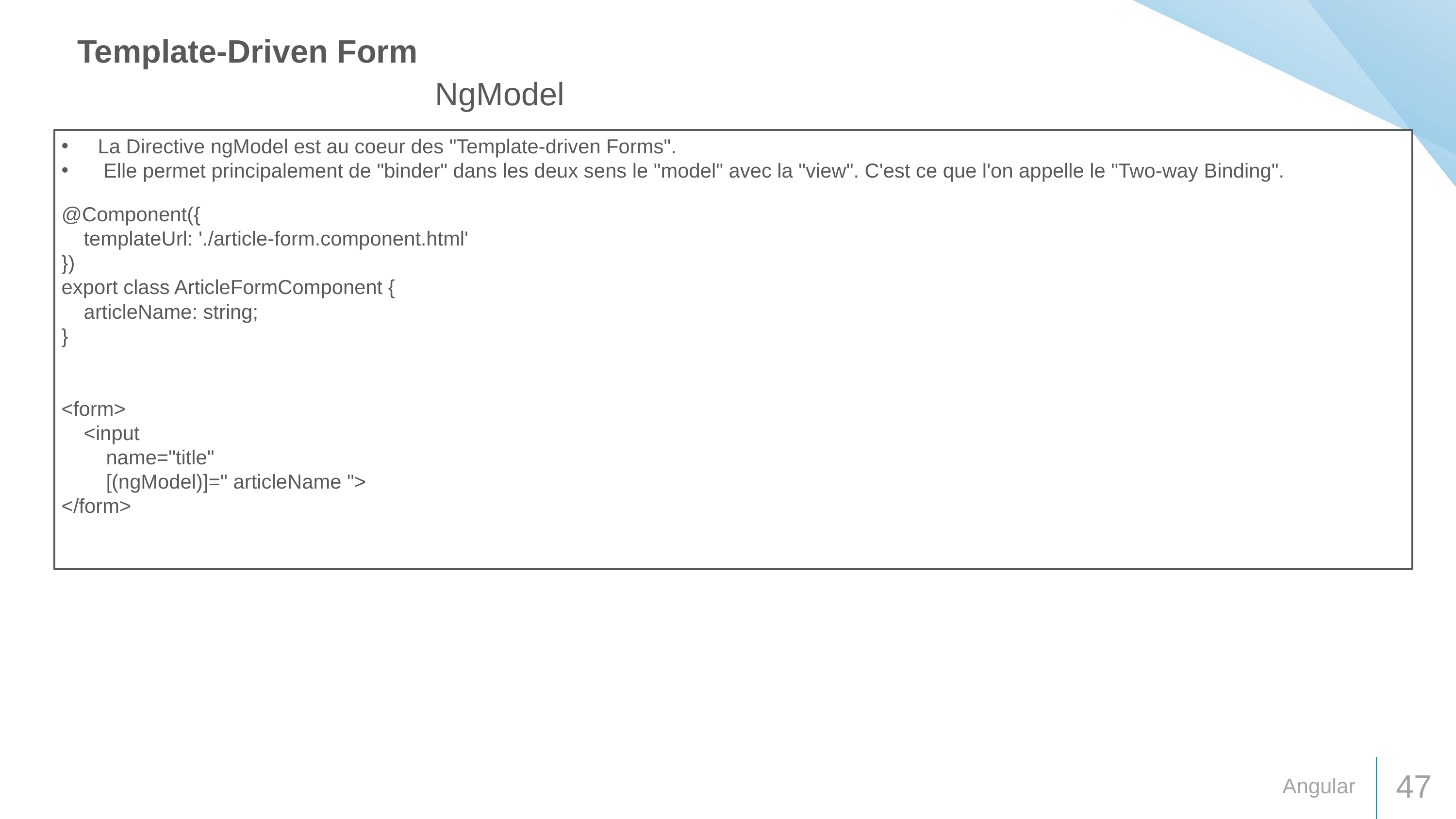

Template-Driven Form
NgModel
La Directive ngModel est au coeur des "Template-driven Forms".
 Elle permet principalement de "binder" dans les deux sens le "model" avec la "view". C'est ce que l'on appelle le "Two-way Binding".

@Component({
    templateUrl: './article-form.component.html'
})
export class ArticleFormComponent {
    articleName: string;
}

<form>
    <input
        name="title"
        [(ngModel)]=" articleName ">
</form>

Angular
47